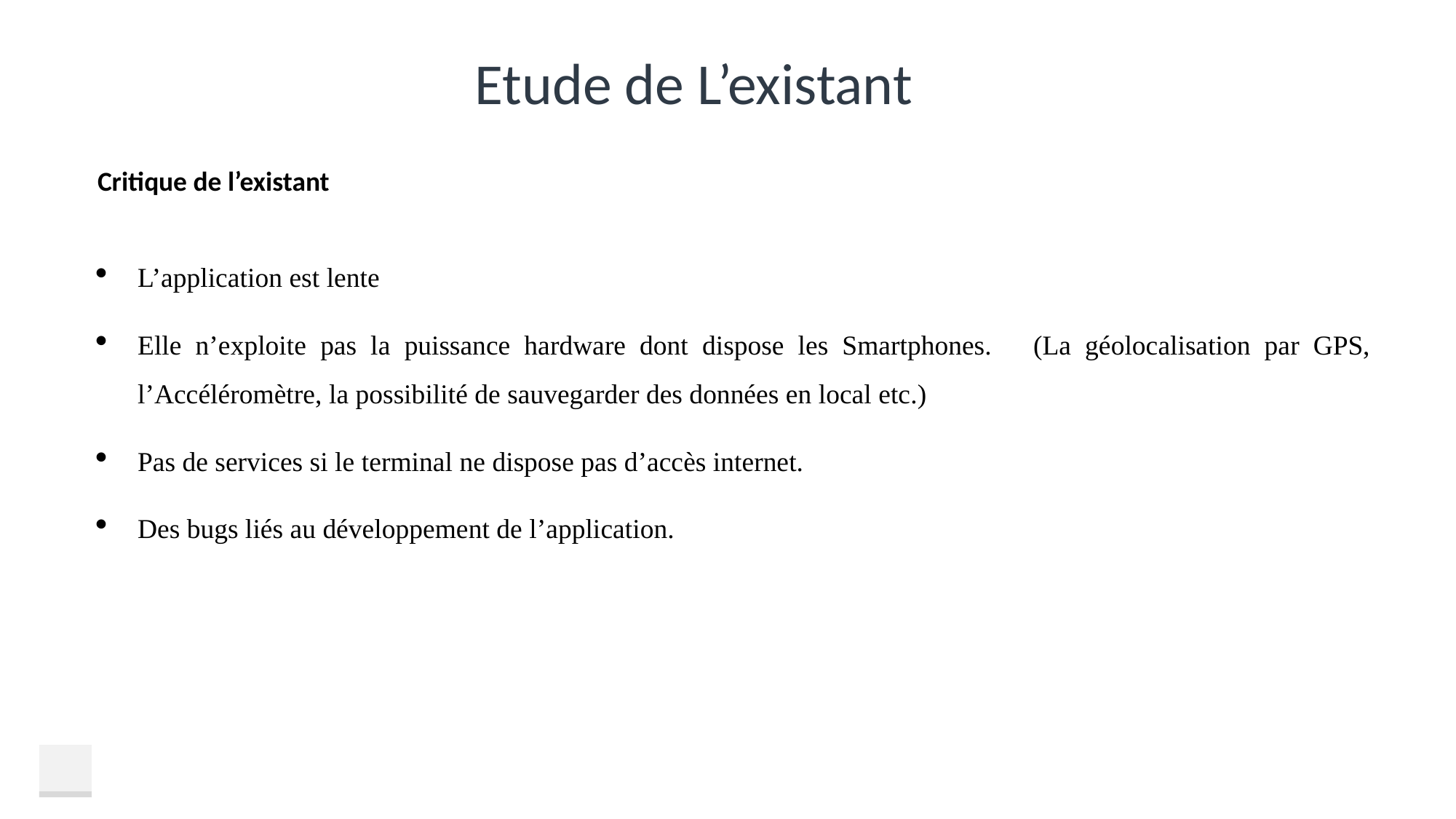

# Etude de L’existant
Critique de l’existant
L’application est lente
Elle n’exploite pas la puissance hardware dont dispose les Smartphones.   (La géolocalisation par GPS, l’Accéléromètre, la possibilité de sauvegarder des données en local etc.)
Pas de services si le terminal ne dispose pas d’accès internet.
Des bugs liés au développement de l’application.